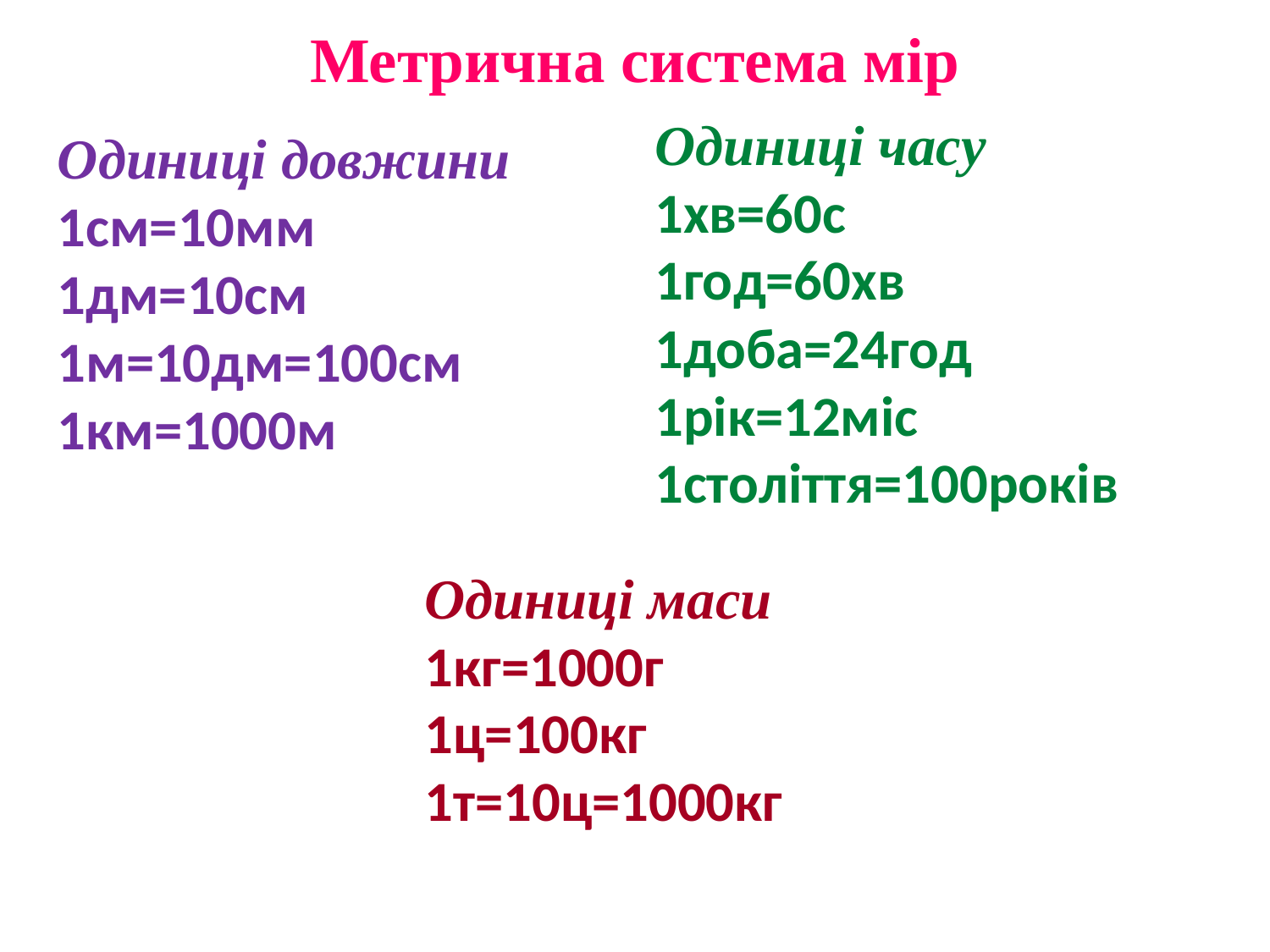

Метрична система мір
Одиниці часу
1хв=60с
1год=60хв
1доба=24год
1рік=12міс
1століття=100років
Одиниці довжини
1см=10мм
1дм=10см
1м=10дм=100см
1км=1000м
Одиниці маси
1кг=1000г
1ц=100кг
1т=10ц=1000кг